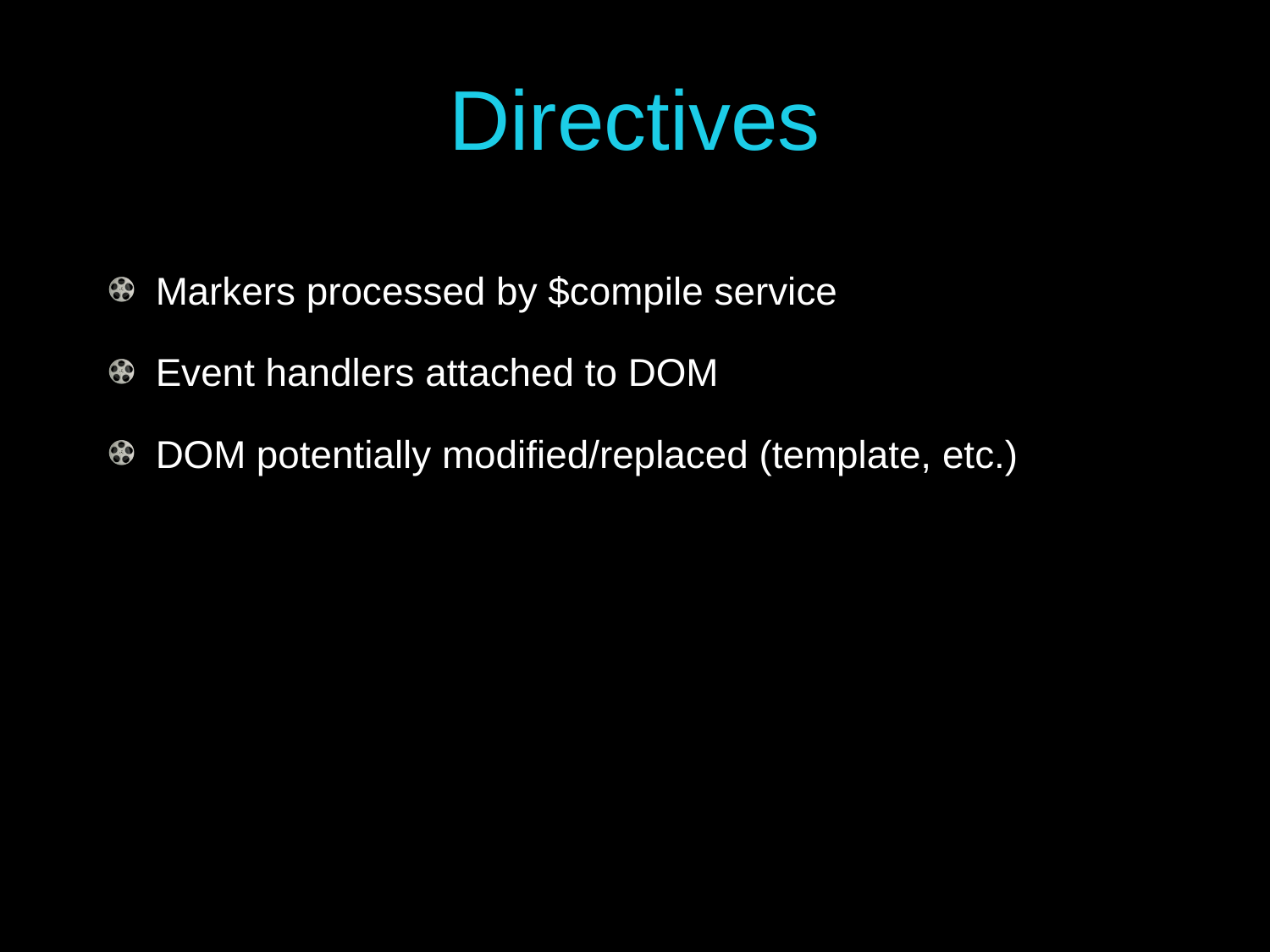

# Directives
Markers processed by $compile service
Event handlers attached to DOM
DOM potentially modified/replaced (template, etc.)